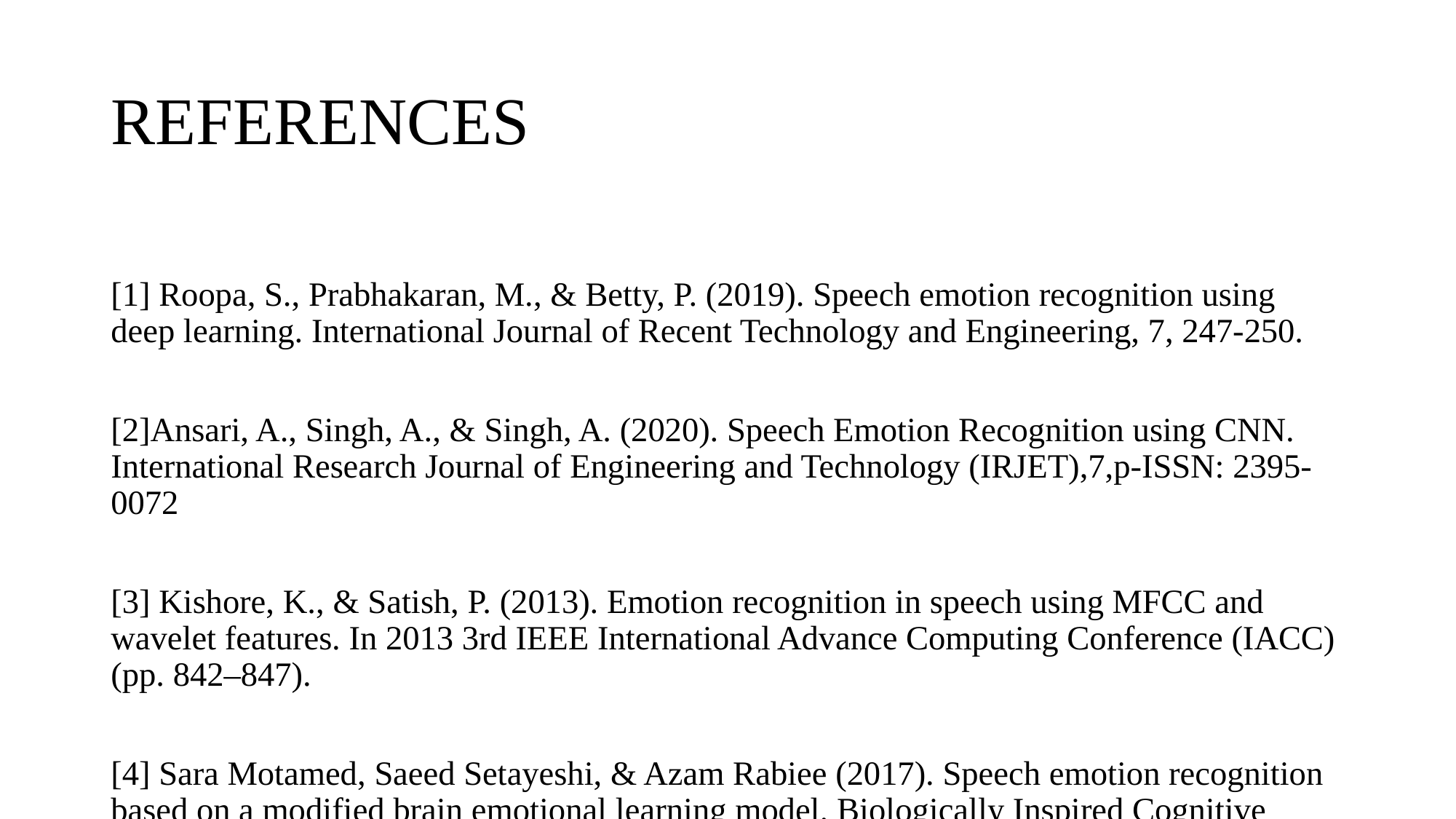

# REFERENCES

[1] Roopa, S., Prabhakaran, M., & Betty, P. (2019). Speech emotion recognition using deep learning. International Journal of Recent Technology and Engineering, 7, 247-250.

[2]Ansari, A., Singh, A., & Singh, A. (2020). Speech Emotion Recognition using CNN. International Research Journal of Engineering and Technology (IRJET),7,p-ISSN: 2395-0072

[3] Kishore, K., & Satish, P. (2013). Emotion recognition in speech using MFCC and wavelet features. In 2013 3rd IEEE International Advance Computing Conference (IACC) (pp. 842–847).

[4] Sara Motamed, Saeed Setayeshi, & Azam Rabiee (2017). Speech emotion recognition based on a modified brain emotional learning model. Biologically Inspired Cognitive Architectures, 19, 32-38.